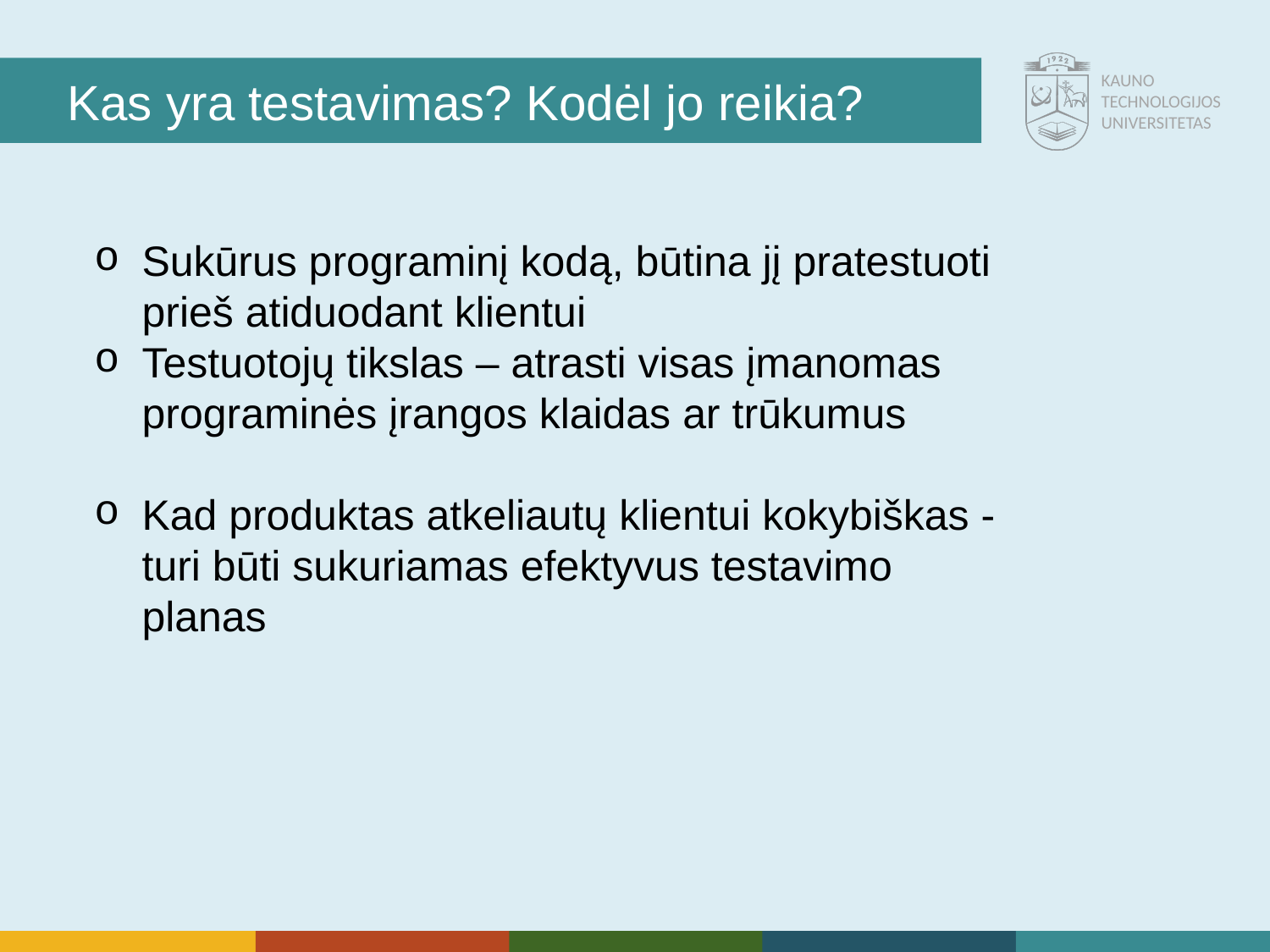

Kas yra testavimas? Kodėl jo reikia?
Sukūrus programinį kodą, būtina jį pratestuoti prieš atiduodant klientui
Testuotojų tikslas – atrasti visas įmanomas programinės įrangos klaidas ar trūkumus

Kad produktas atkeliautų klientui kokybiškas -  turi būti sukuriamas efektyvus testavimo planas